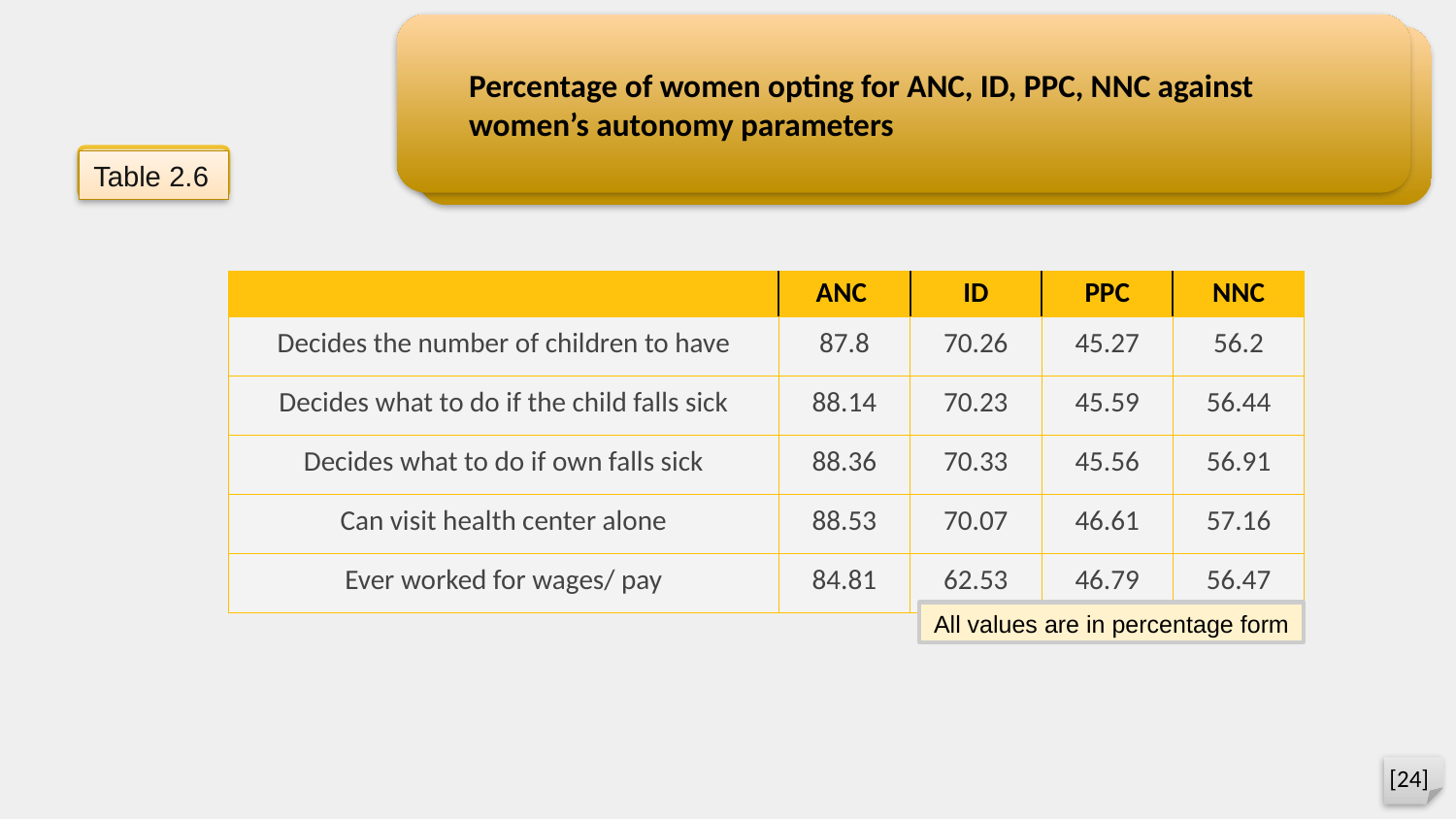

Percentage of women opting for ANC, ID, PPC, NNC against women’s autonomy parameters

Table 2.6
|  | ANC | ID | PPC | NNC |
| --- | --- | --- | --- | --- |
| Decides the number of children to have | 87.8 | 70.26 | 45.27 | 56.2 |
| Decides what to do if the child falls sick | 88.14 | 70.23 | 45.59 | 56.44 |
| Decides what to do if own falls sick | 88.36 | 70.33 | 45.56 | 56.91 |
| Can visit health center alone | 88.53 | 70.07 | 46.61 | 57.16 |
| Ever worked for wages/ pay | 84.81 | 62.53 | 46.79 | 56.47 |

All values are in percentage form
[24]